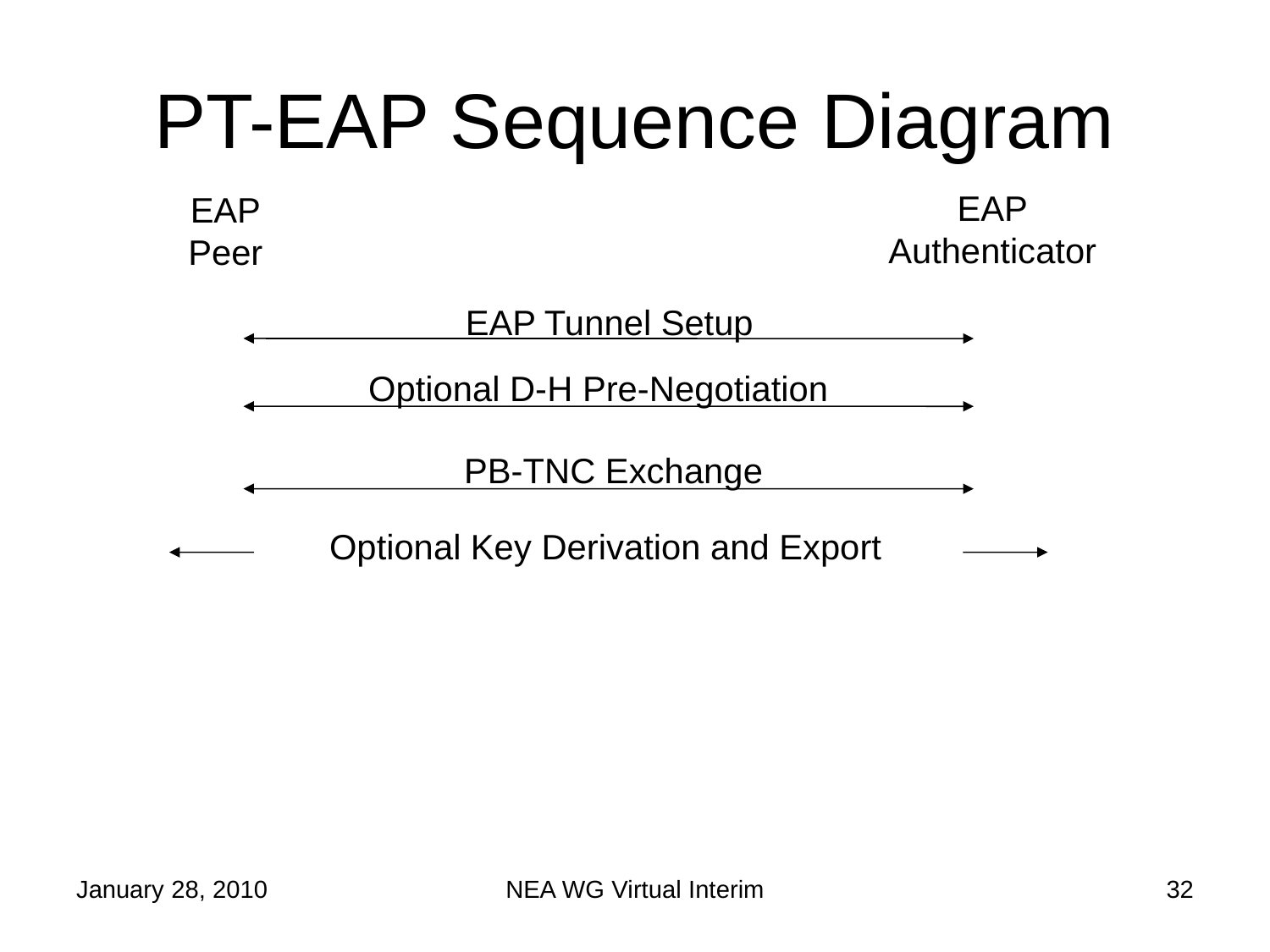

PT-EAP Sequence Diagram
EAP
Authenticator
EAP
Peer
EAP Tunnel Setup

Optional D-H Pre-Negotiation

PB-TNC Exchange

Optional Key Derivation and Export

January 28, 2010
NEA WG Virtual Interim
32